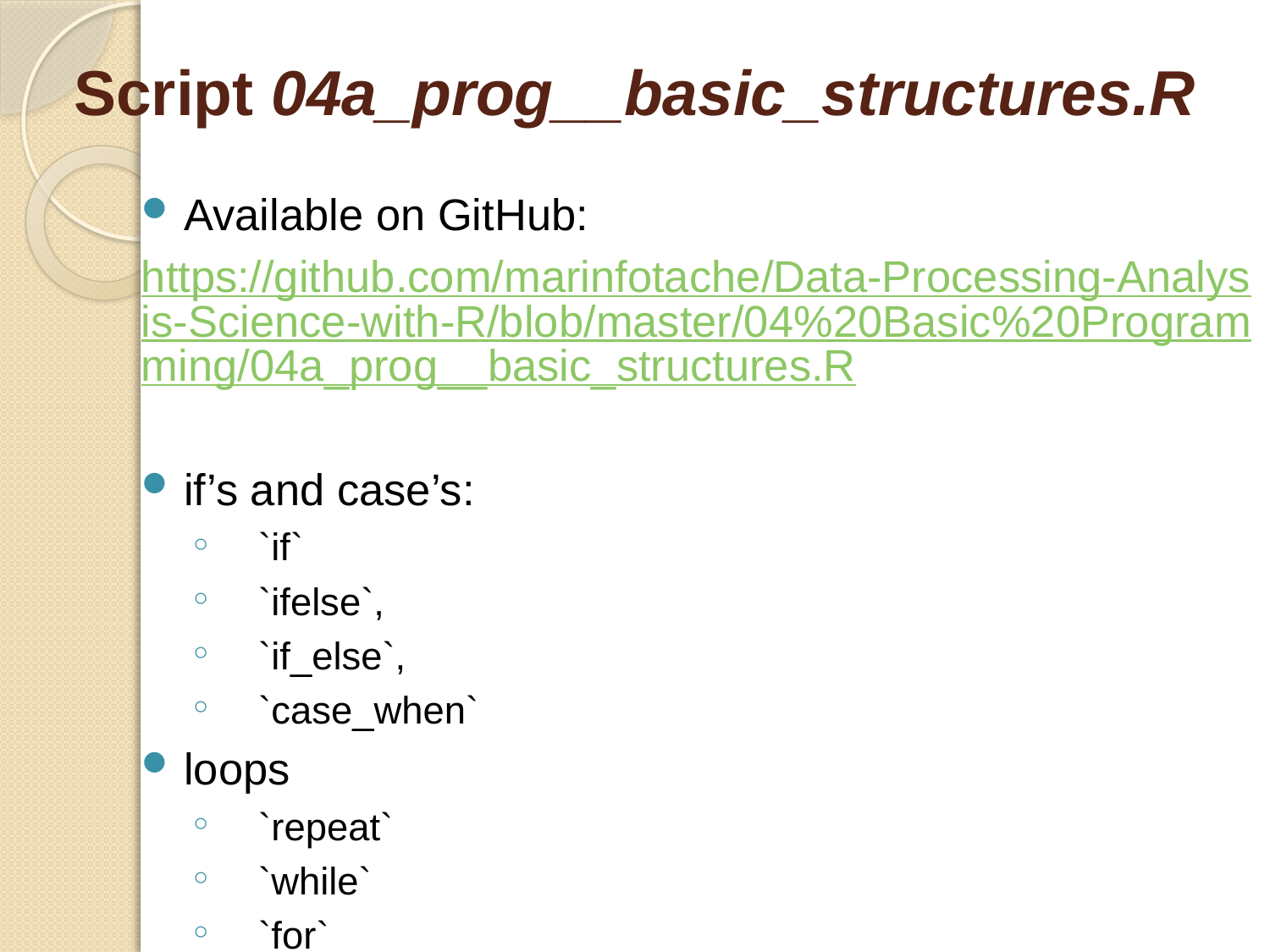

# Script 04a_prog__basic_structures.R
Available on GitHub:
https://github.com/marinfotache/Data-Processing-Analysis-Science-with-R/blob/master/04%20Basic%20Programming/04a_prog__basic_structures.R

if’s and case’s:
`if`
`ifelse`,
`if_else`,
`case_when`
loops
`repeat`
`while`
`for`
Examples on using basic control structures